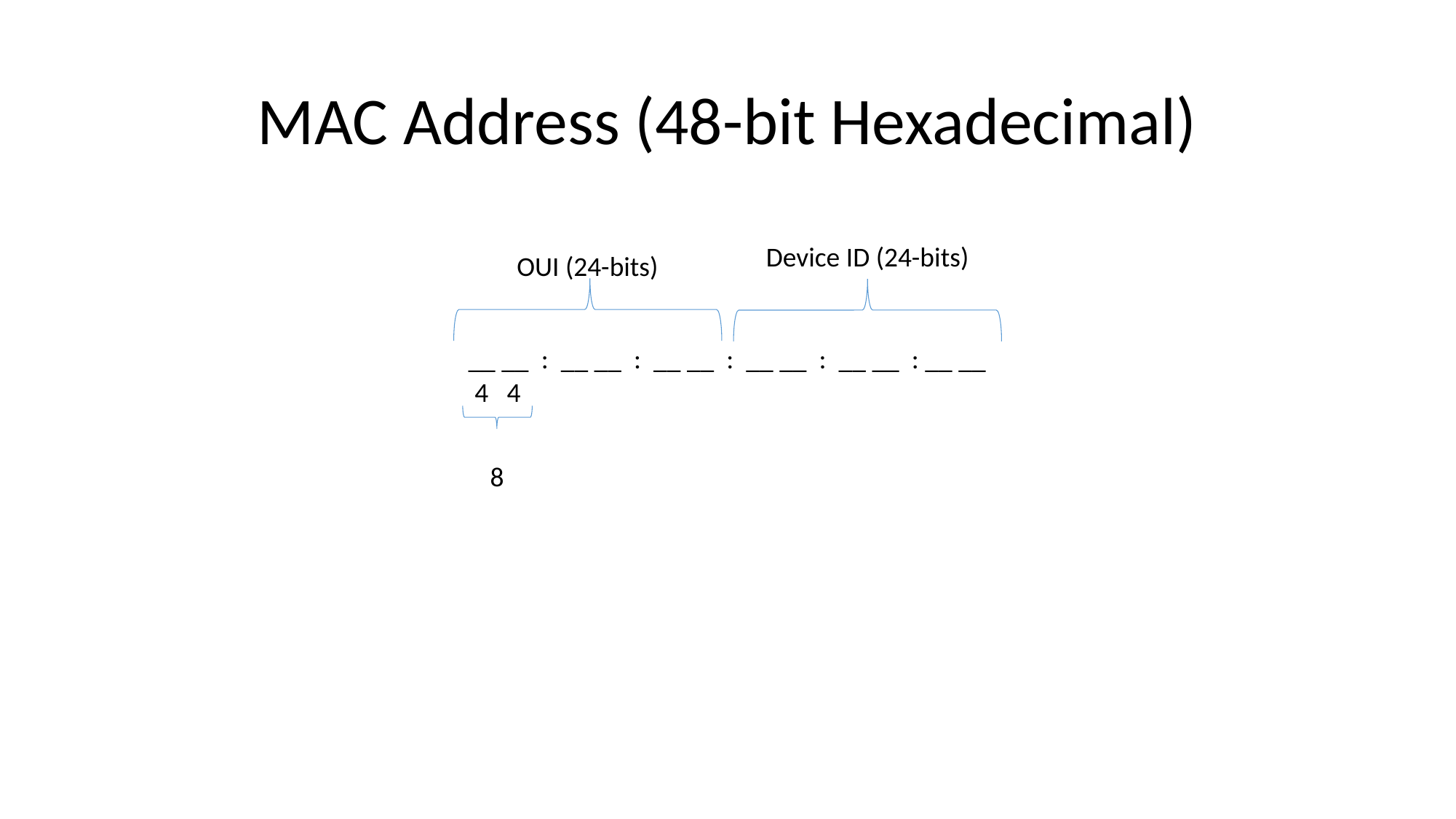

# MAC Address (48-bit Hexadecimal)

Device ID (24-bits)
OUI (24-bits)
__ __  :  __ __  :  __ __  :  __ __  :  __ __  : __ __
4   4

8